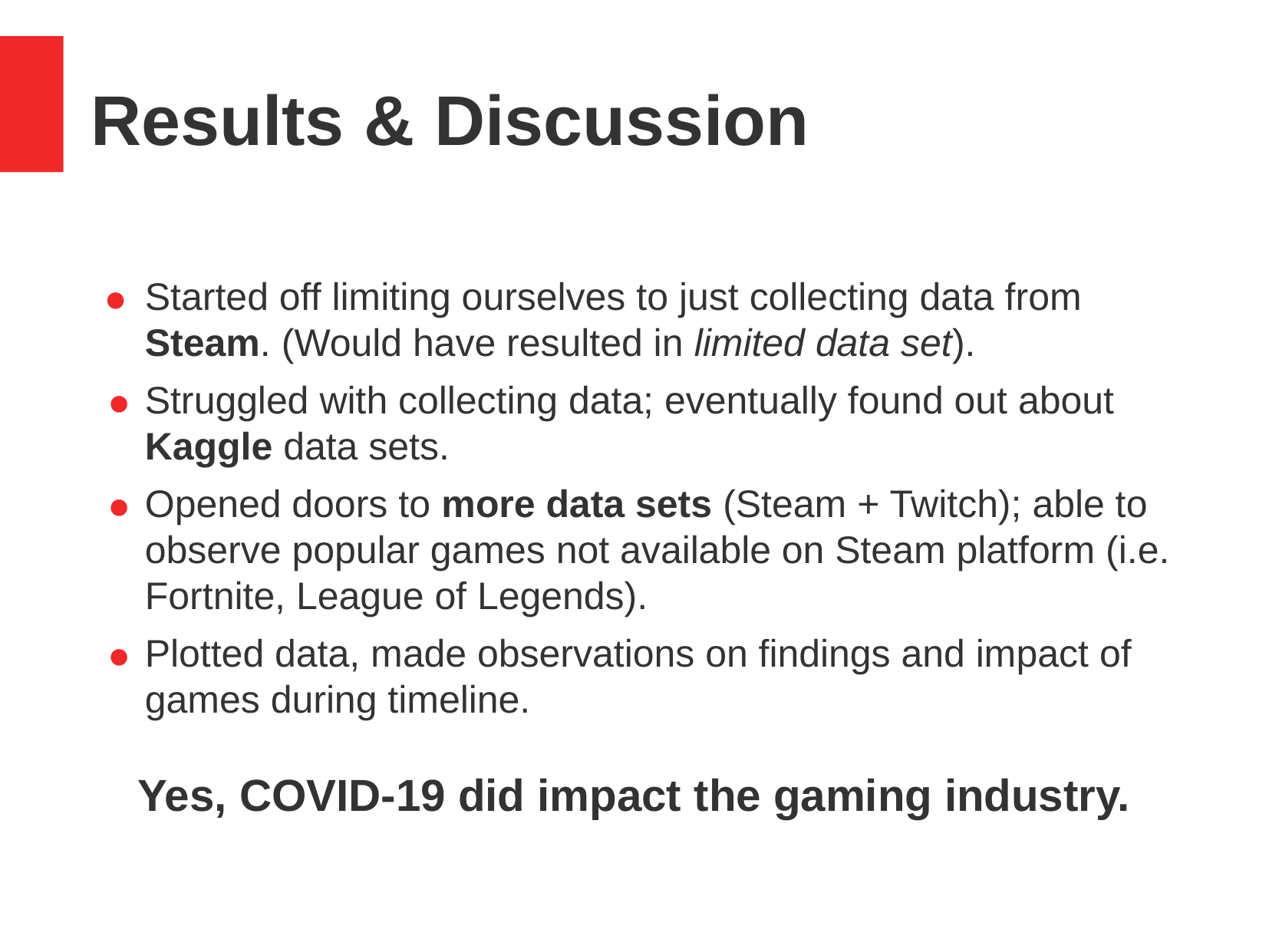

Results & Discussion
Started off limiting ourselves to just collecting data from Steam. (Would have resulted in limited data set).
Struggled with collecting data; eventually found out about Kaggle data sets.
Opened doors to more data sets (Steam + Twitch); able to observe popular games not available on Steam platform (i.e. Fortnite, League of Legends).
Plotted data, made observations on findings and impact of games during timeline.

Yes, COVID-19 did impact the gaming industry.